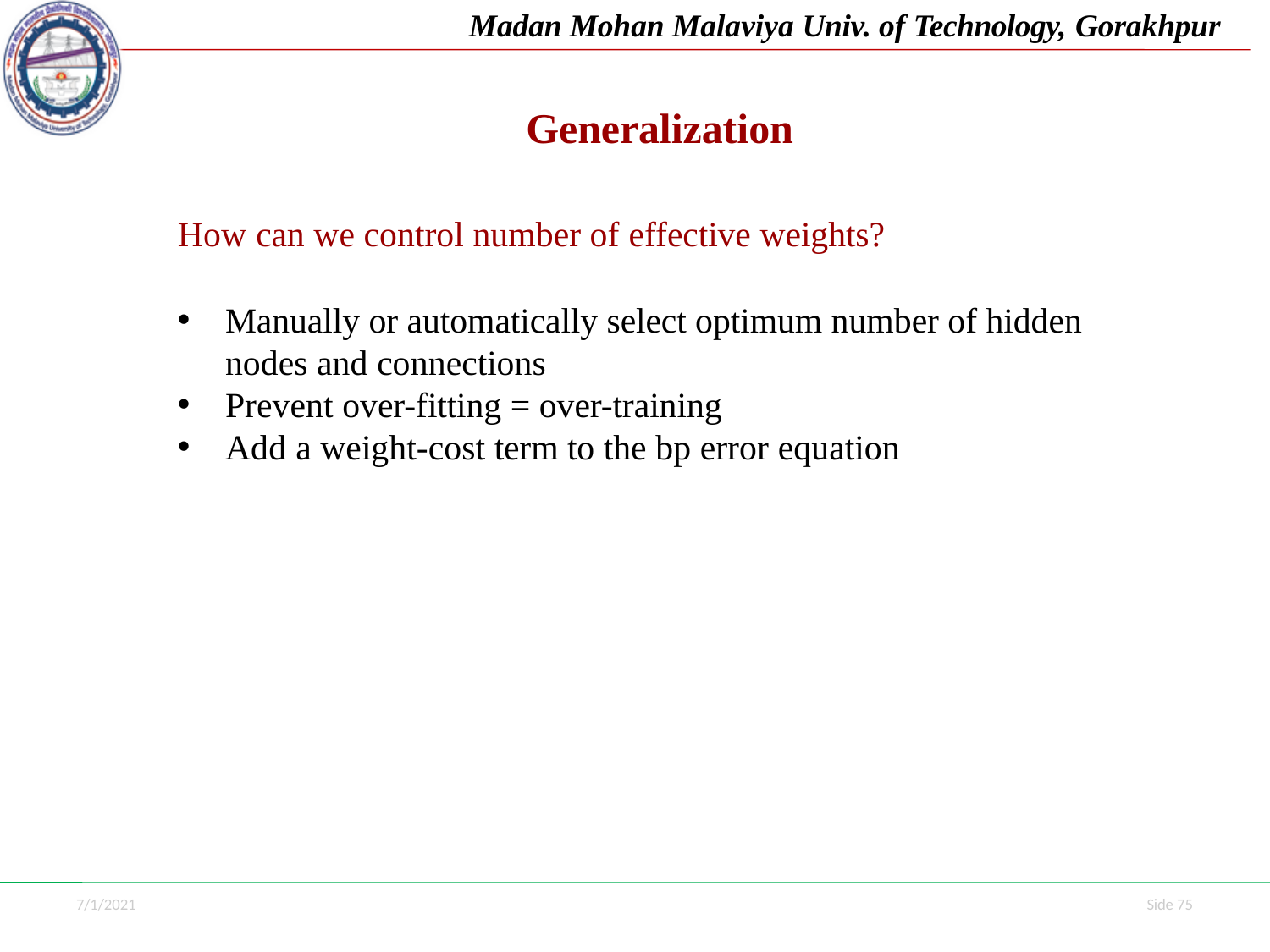

Madan Mohan Malaviya Univ. of Technology, Gorakhpur
# Generalization
How can we control number of effective weights?

Manually or automatically select optimum number of hidden  nodes and connections
Prevent over-fitting = over-training
Add a weight-cost term to the bp error equation

7/1/2021
Side 75